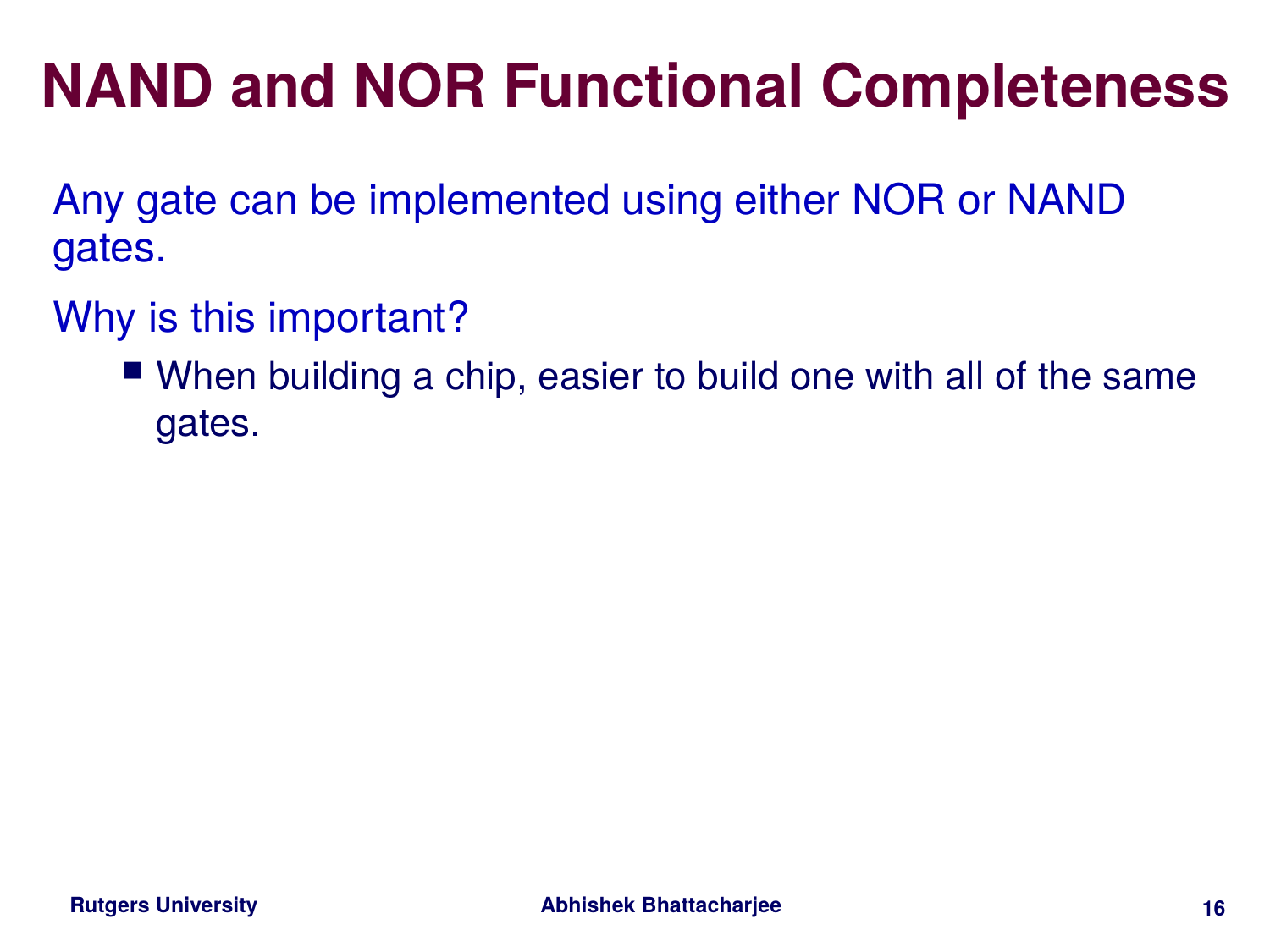

# NAND and NOR Functional Completeness
Any gate can be implemented using either NOR or NAND gates.
Why is this important?
When building a chip, easier to build one with all of the same gates.